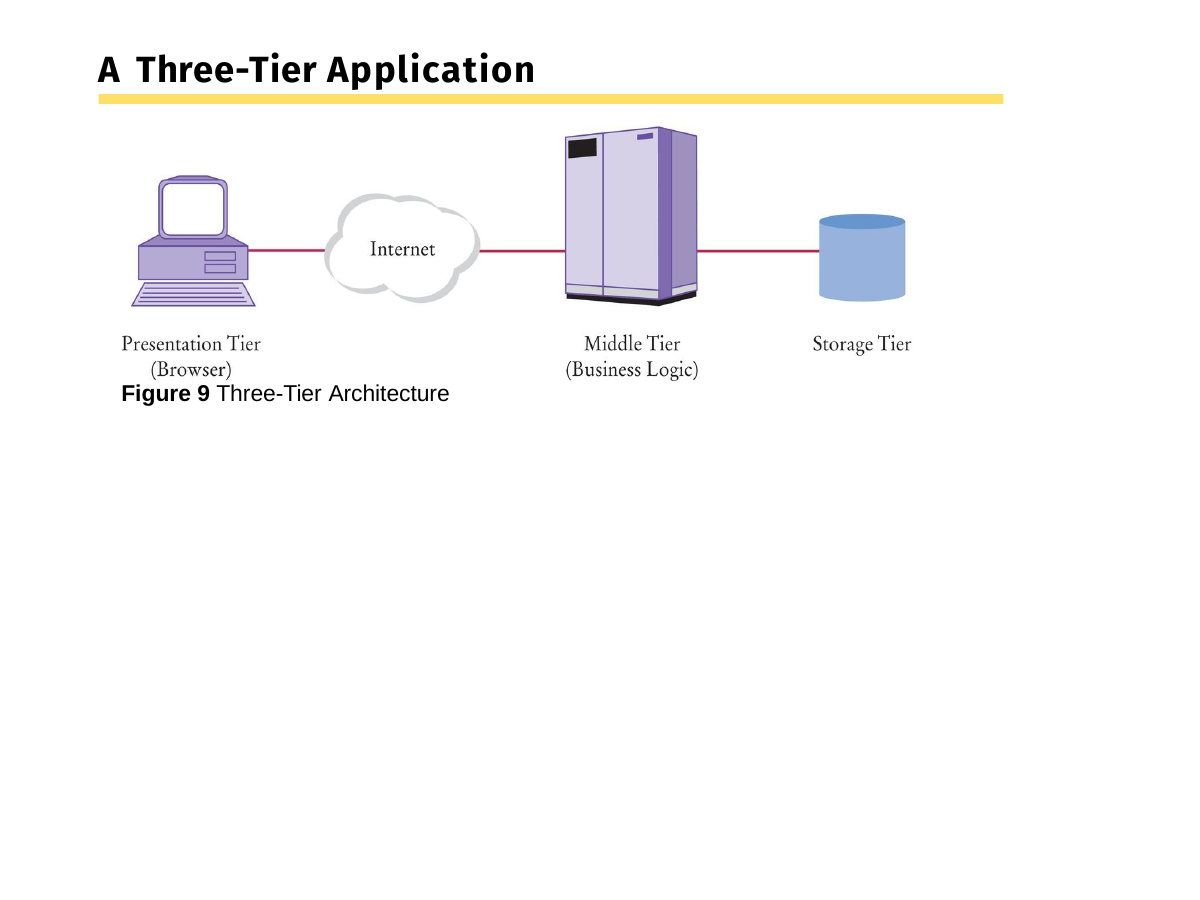

# A Three-Tier Application

Figure 9 Three-Tier Architecture